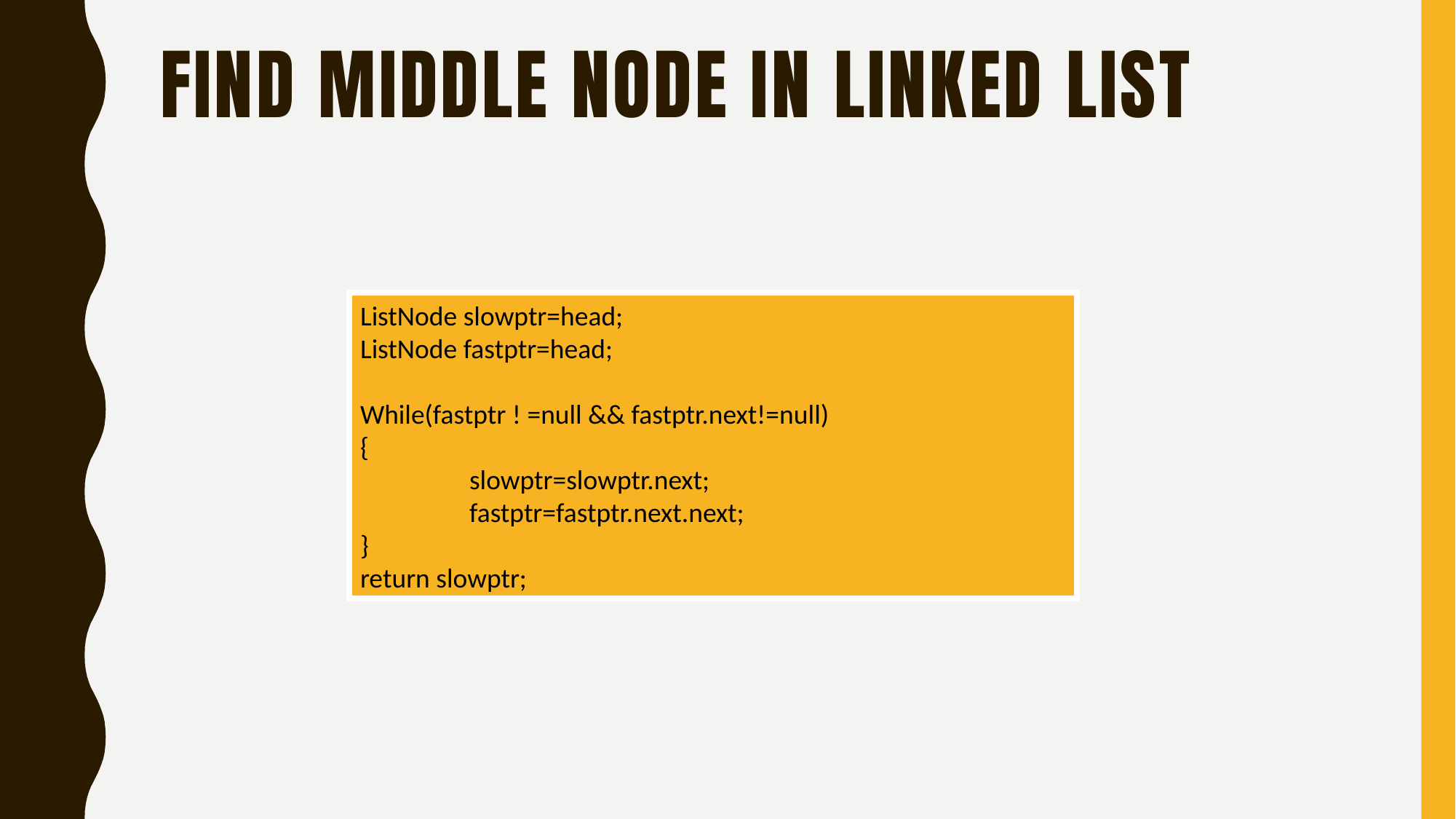

# Find middle node in linked list
ListNode slowptr=head;
ListNode fastptr=head;

While(fastptr ! =null && fastptr.next!=null)
{
	slowptr=slowptr.next;
	fastptr=fastptr.next.next;
}
return slowptr;